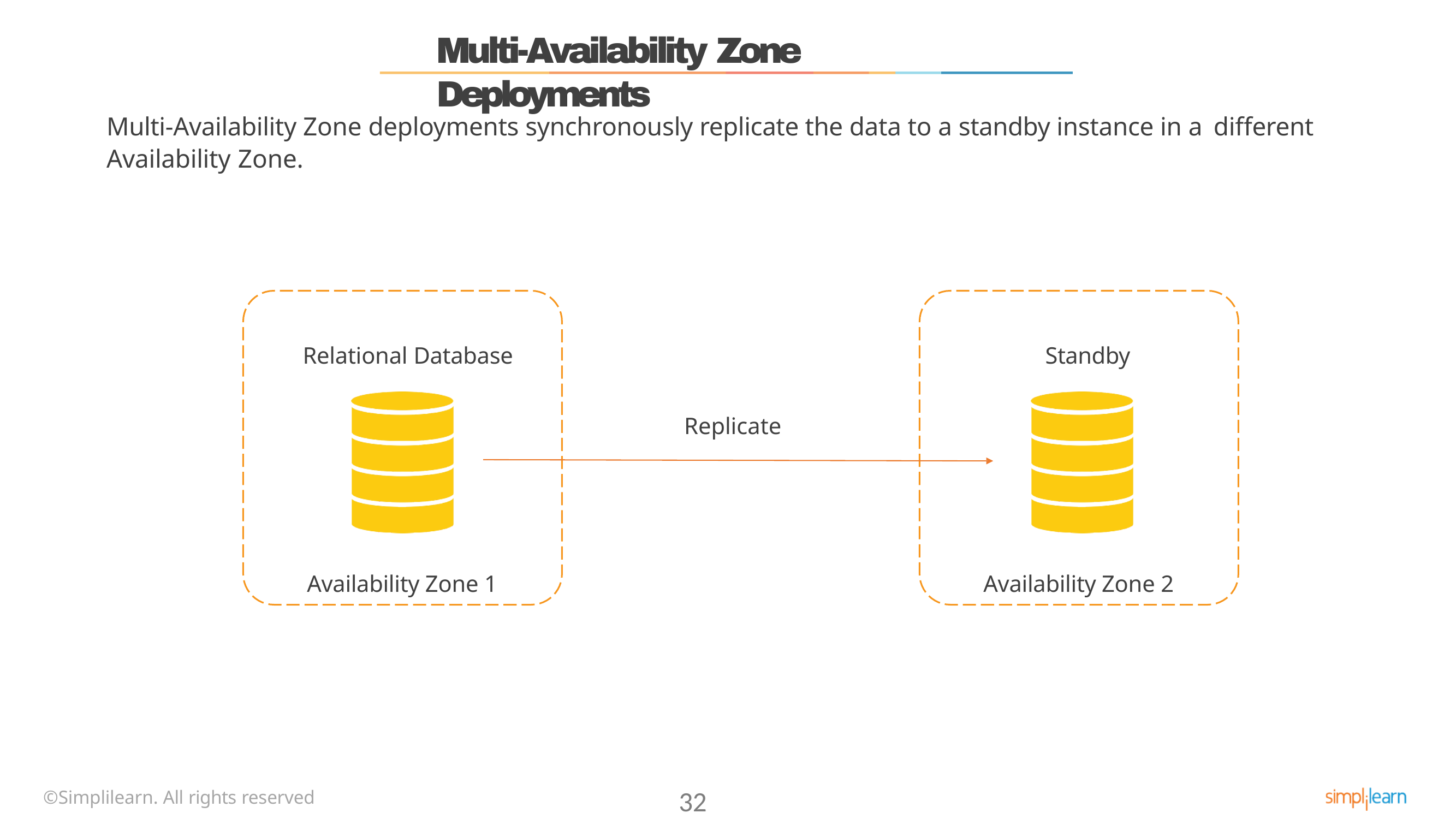

# Multi-Availability Zone Deployments

Multi-Availability Zone deployments synchronously replicate the data to a standby instance in a different
Availability Zone.

Relational Database
Standby

Replicate
Availability Zone 1
Availability Zone 2
©Simplilearn. All rights reserved
32